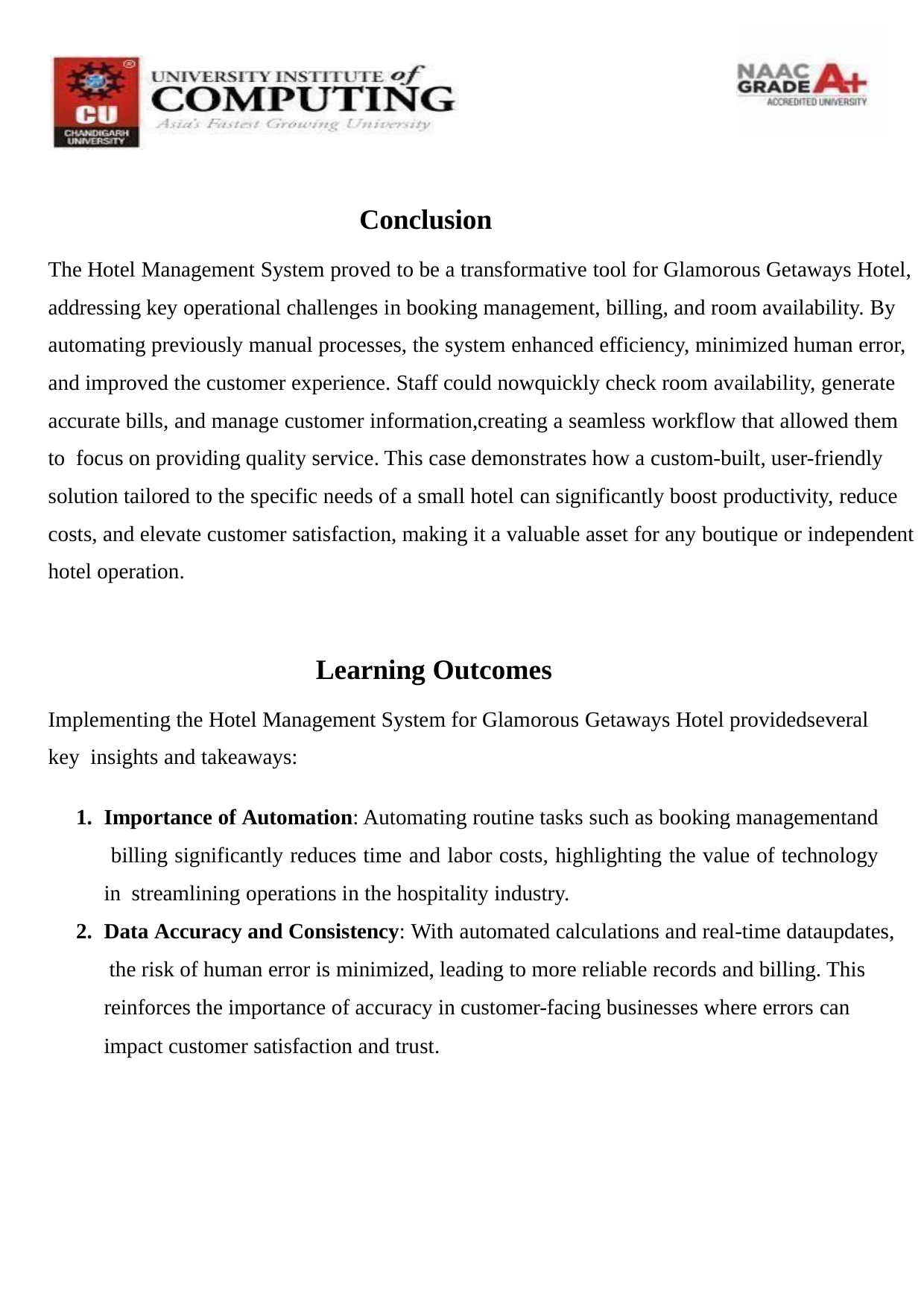

Conclusion
The Hotel Management System proved to be a transformative tool for Glamorous Getaways Hotel,  addressing key operational challenges in booking management, billing, and room availability. By  automating previously manual processes, the system enhanced efficiency, minimized human error,  and improved the customer experience. Staff could nowquickly check room availability, generate  accurate bills, and manage customer information,creating a seamless workflow that allowed them to  focus on providing quality service. This case demonstrates how a custom-built, user-friendly  solution tailored to the specific needs of a small hotel can significantly boost productivity, reduce  costs, and elevate customer satisfaction, making it a valuable asset for any boutique or independent  hotel operation.

Learning Outcomes
Implementing the Hotel Management System for Glamorous Getaways Hotel providedseveral key  insights and takeaways:

Importance of Automation: Automating routine tasks such as booking managementand  billing significantly reduces time and labor costs, highlighting the value of technology in  streamlining operations in the hospitality industry.
Data Accuracy and Consistency: With automated calculations and real-time dataupdates,  the risk of human error is minimized, leading to more reliable records and billing. This  reinforces the importance of accuracy in customer-facing businesses where errors can
impact customer satisfaction and trust.